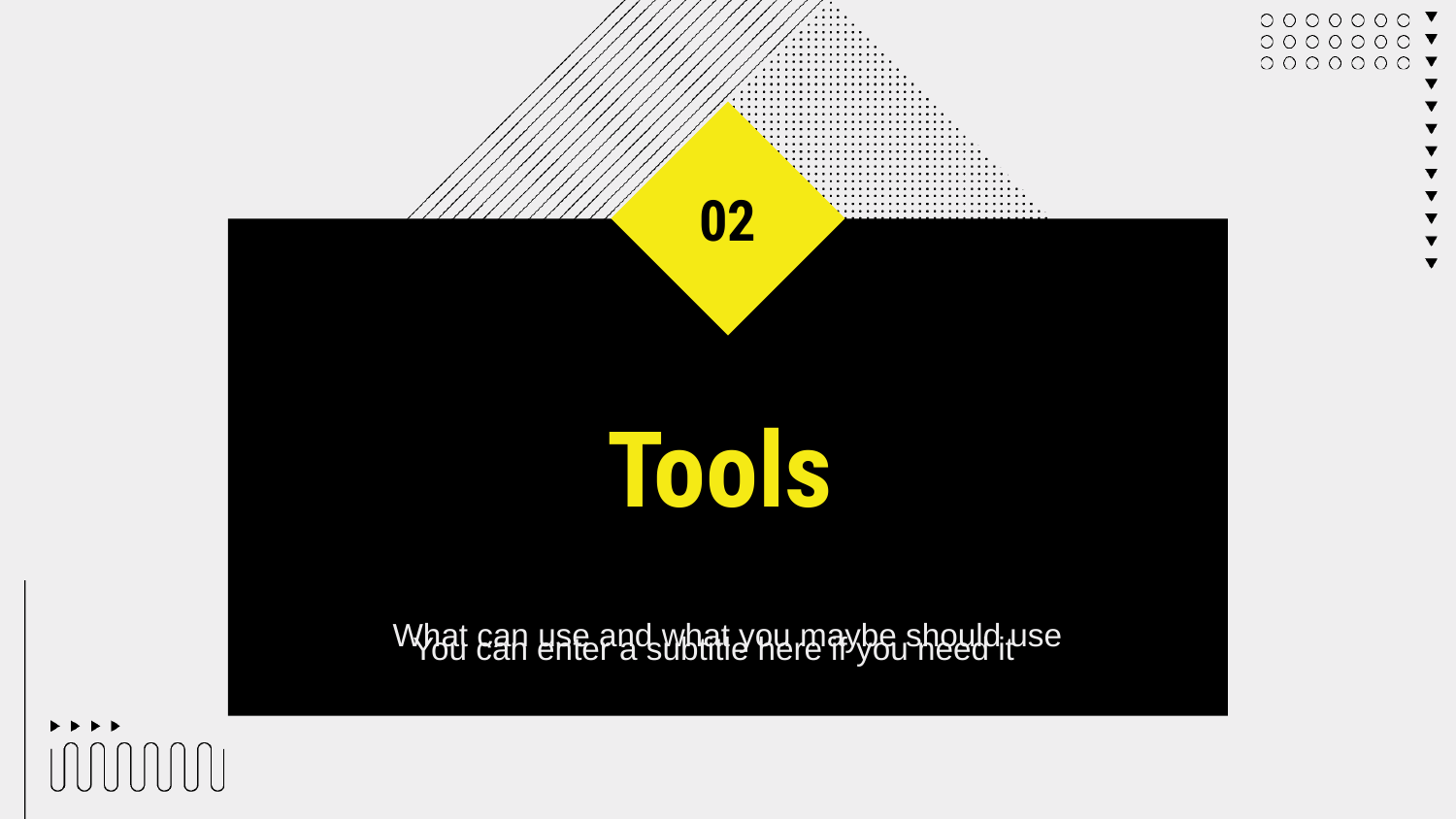

02
# Tools
What can use and what you maybe should use
You can enter a subtitle here if you need it